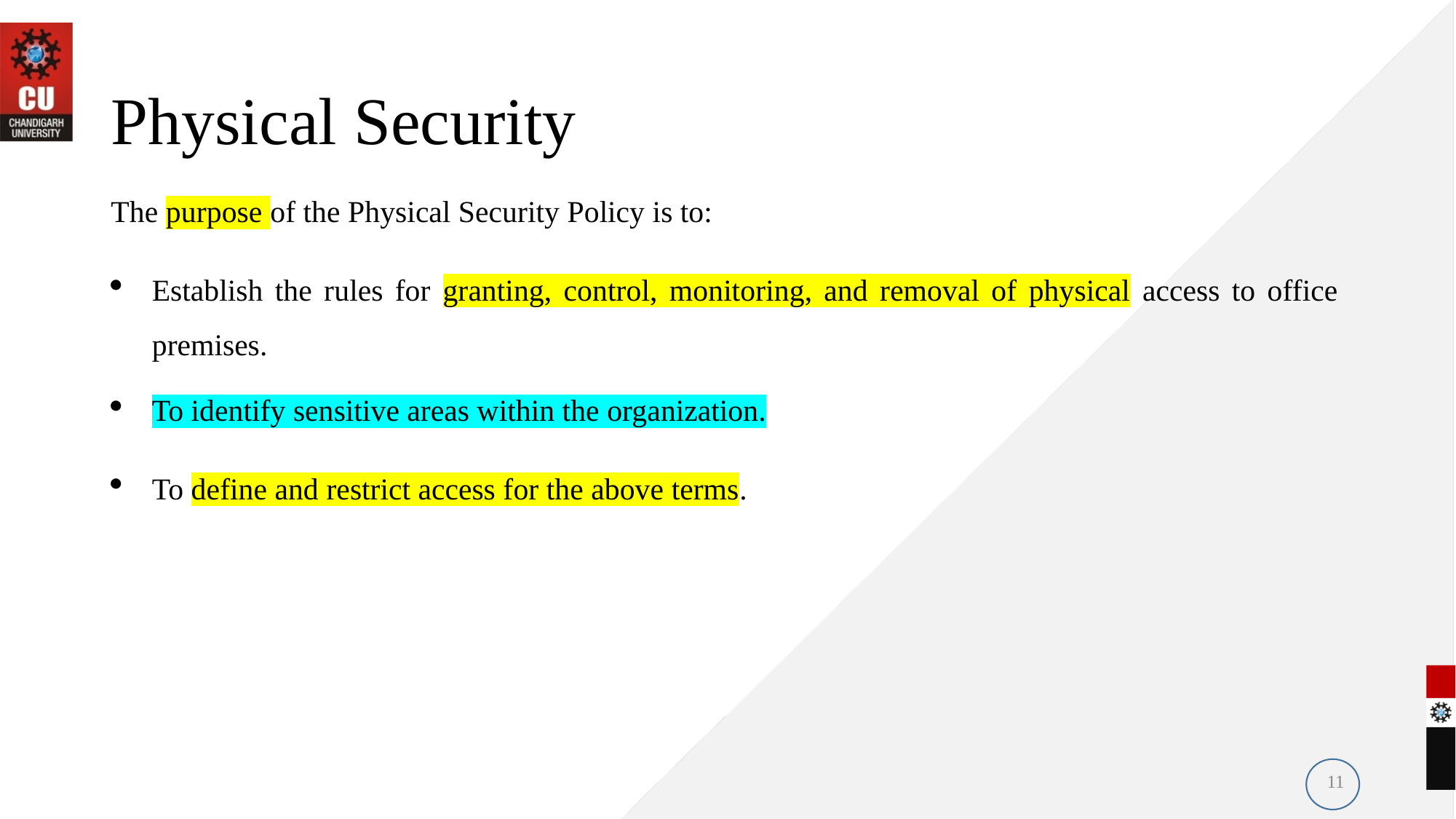

# Physical Security
The purpose of the Physical Security Policy is to:
Establish the rules for granting, control, monitoring, and removal of physical access to office premises.
To identify sensitive areas within the organization.
To define and restrict access for the above terms.
11